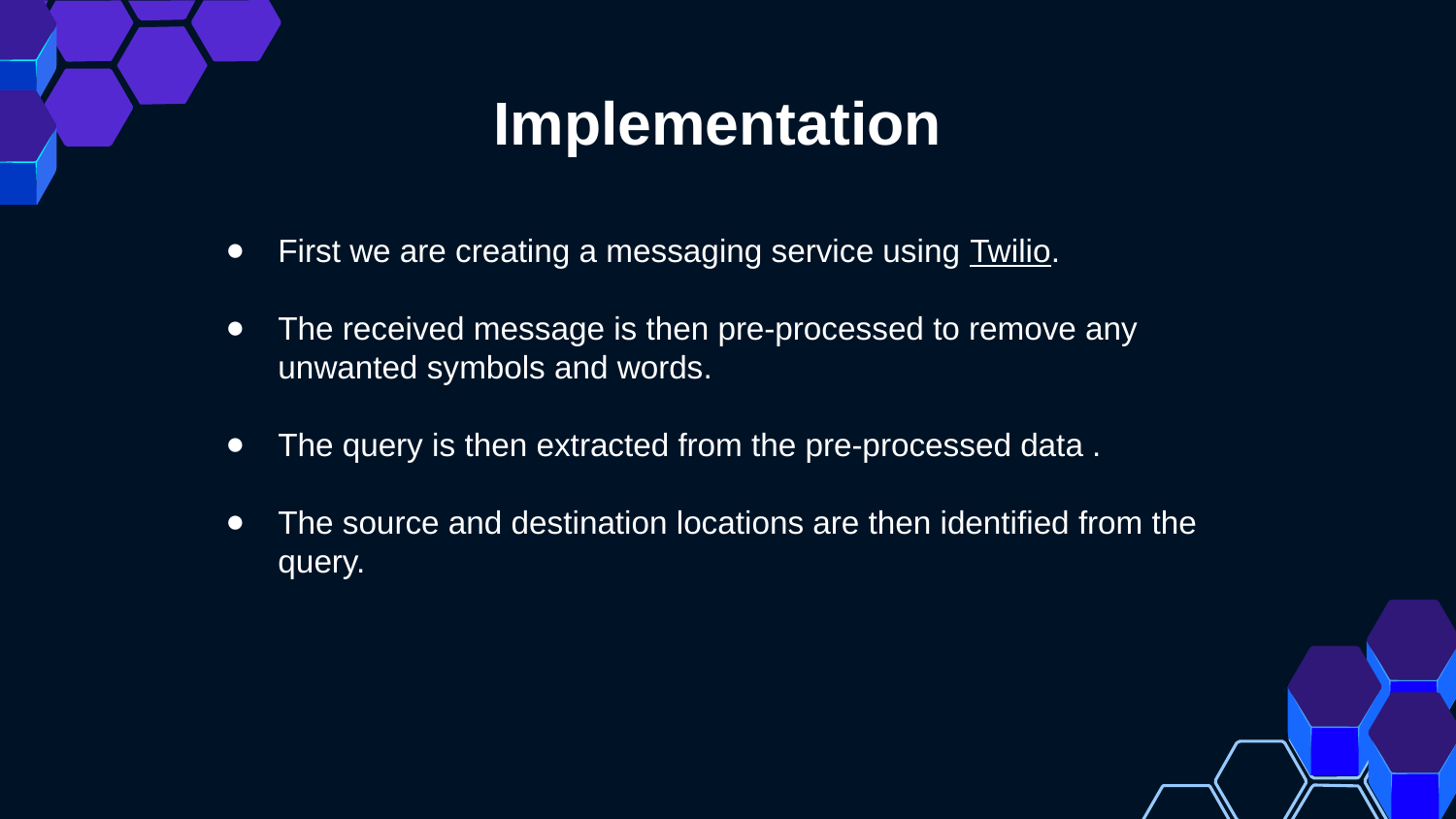

# Implementation
First we are creating a messaging service using Twilio.

The received message is then pre-processed to remove any unwanted symbols and words.

The query is then extracted from the pre-processed data .

The source and destination locations are then identified from the query.